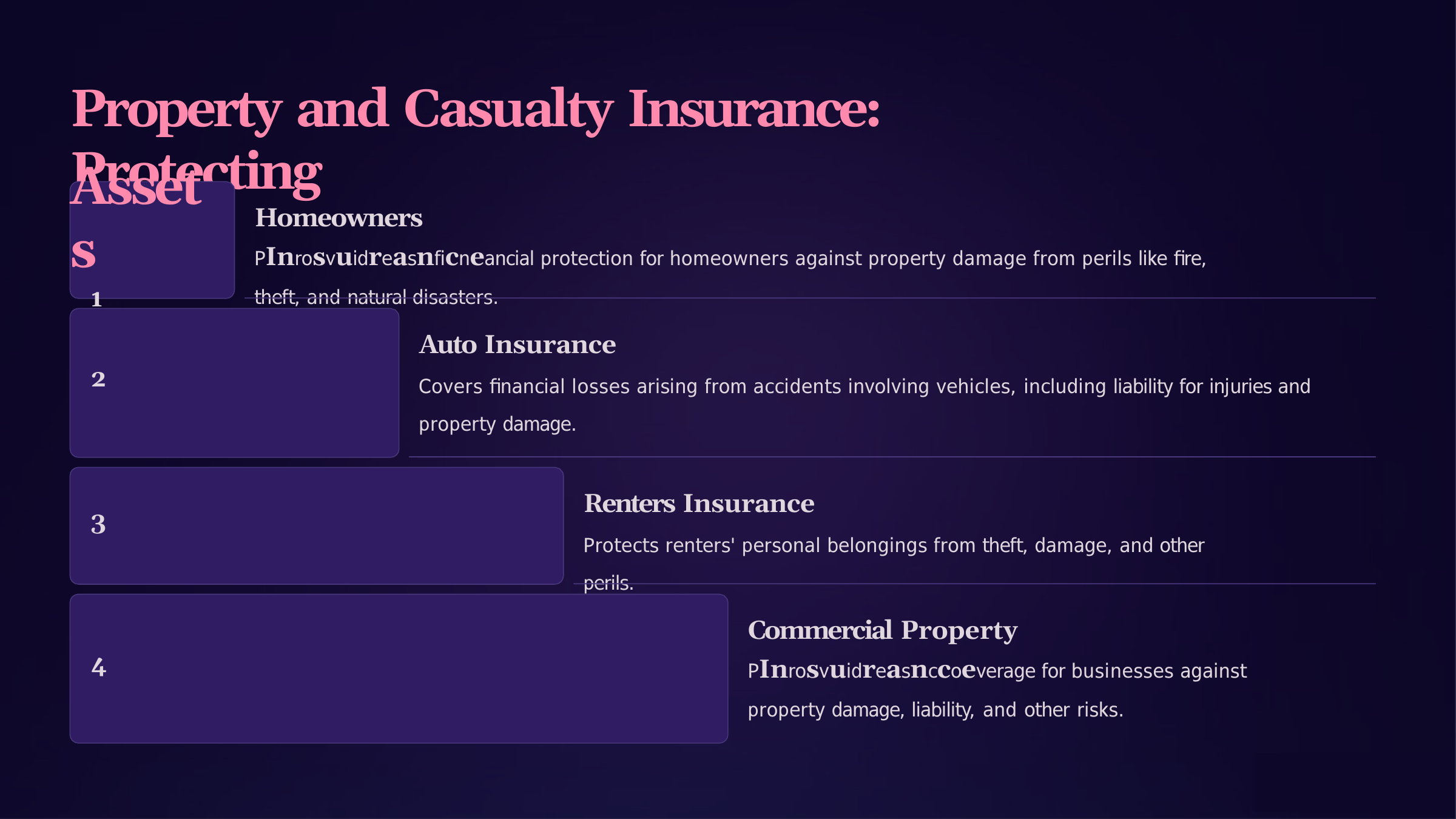

# Property and Casualty Insurance: Protecting
Assets
1

Homeowners
PInrosvuidreasnficneancial protection for homeowners against property damage from perils like fire, theft, and natural disasters.

Auto Insurance
Covers financial losses arising from accidents involving vehicles, including liability for injuries and property damage.
2

Renters Insurance
Protects renters' personal belongings from theft, damage, and other perils.
3

Commercial Property
PInrosvuidreasnccoeverage for businesses against property damage, liability, and other risks.
4